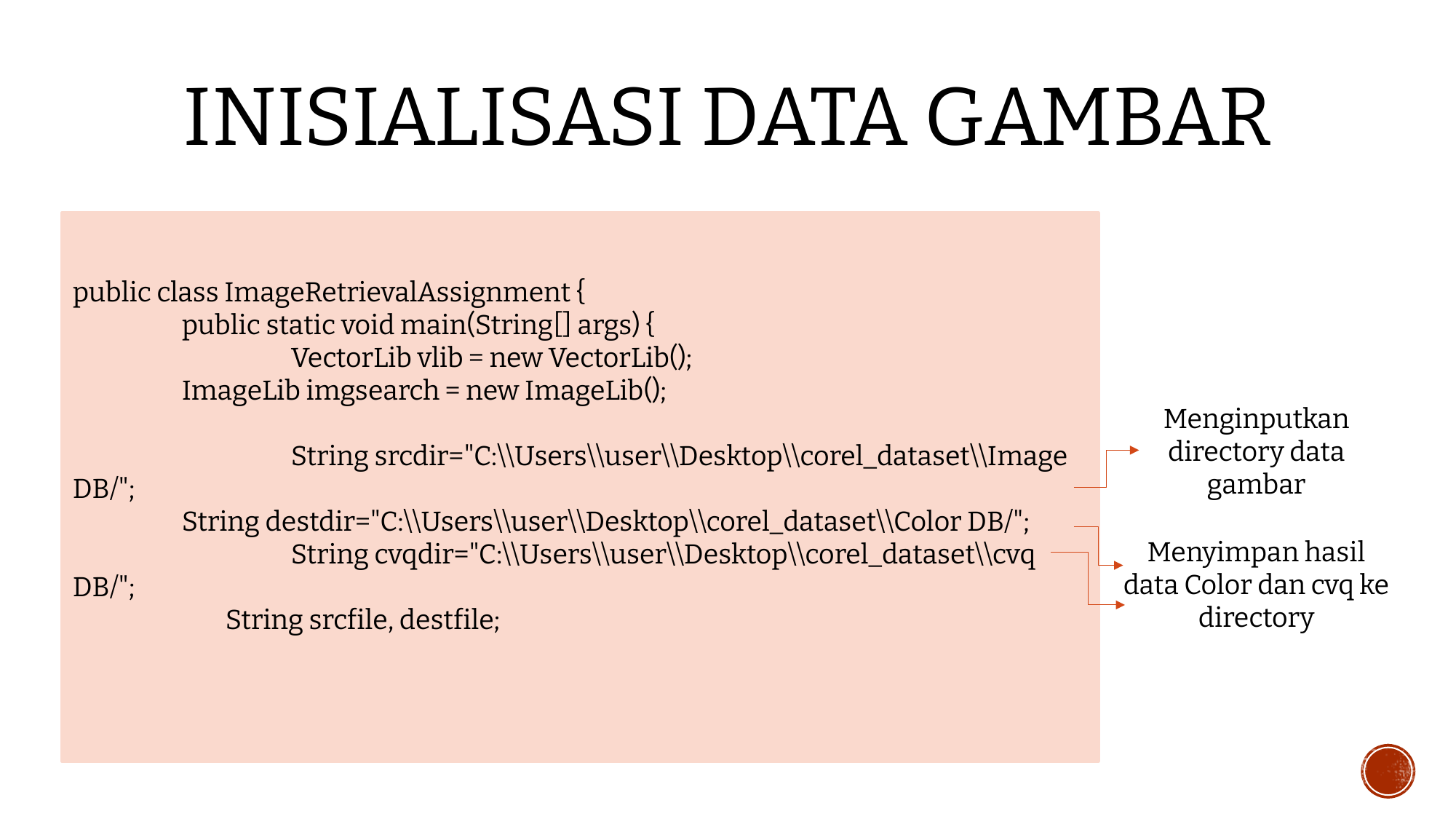

# INISIALISASI DATA GAMBAR
public class ImageRetrievalAssignment {
	public static void main(String[] args) {
		VectorLib vlib = new VectorLib();
        	ImageLib imgsearch = new ImageLib();

       		String srcdir="C:\\Users\\user\\Desktop\\corel_dataset\\Image DB/";
        	String destdir="C:\\Users\\user\\Desktop\\corel_dataset\\Color DB/";
       		String cvqdir="C:\\Users\\user\\Desktop\\corel_dataset\\cvq DB/";
	        String srcfile, destfile;

Menginputkan directory data gambar
Menyimpan hasil data Color dan cvq ke directory